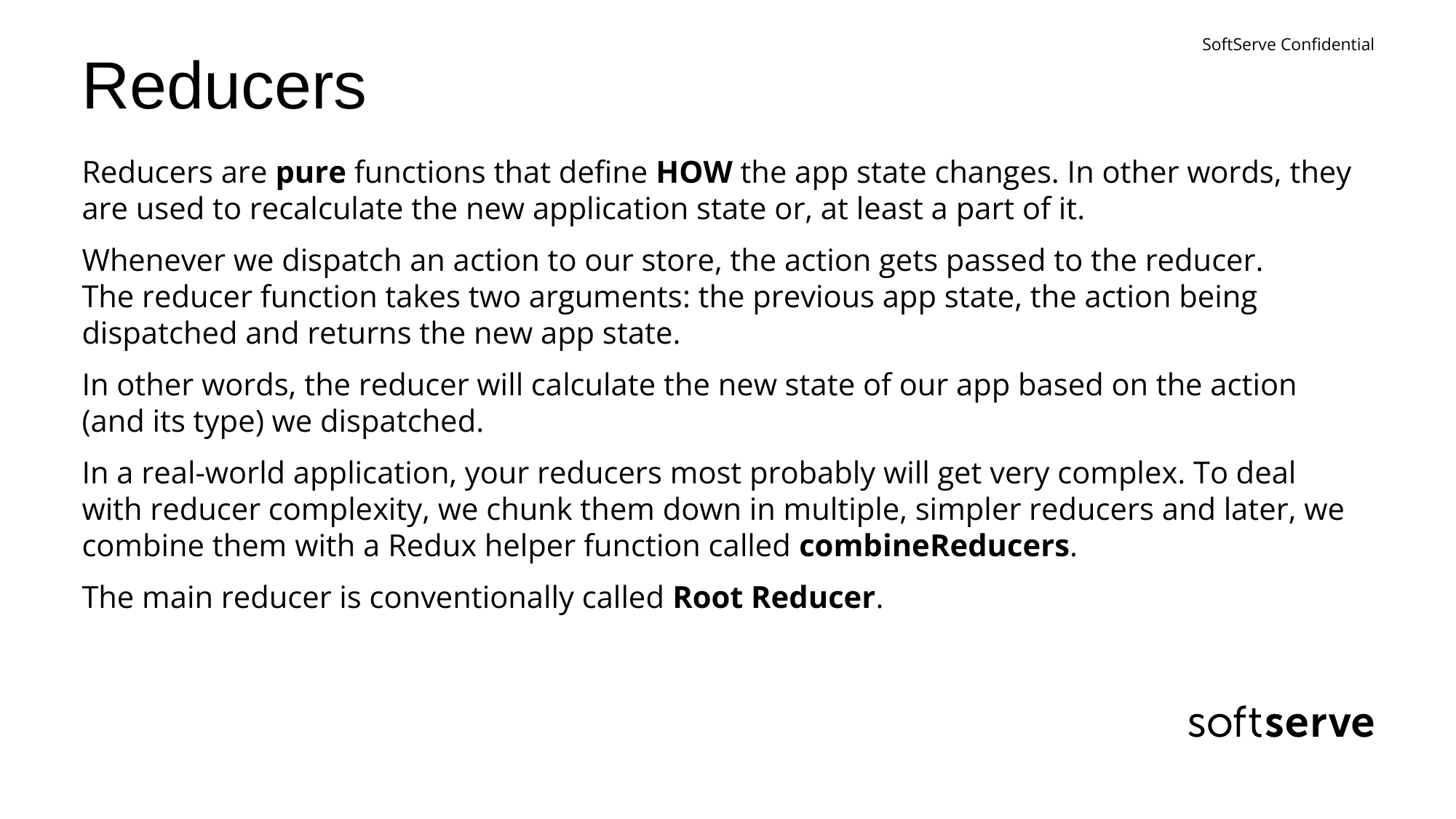

# Reducers
Reducers are pure functions that define HOW the app state changes. In other words, they are used to recalculate the new application state or, at least a part of it.
Whenever we dispatch an action to our store, the action gets passed to the reducer.
The reducer function takes two arguments: the previous app state, the action being dispatched and returns the new app state.
In other words, the reducer will calculate the new state of our app based on the action (and its type) we dispatched.
In a real-world application, your reducers most probably will get very complex. To deal with reducer complexity, we chunk them down in multiple, simpler reducers and later, we combine them with a Redux helper function called combineReducers.
The main reducer is conventionally called Root Reducer.